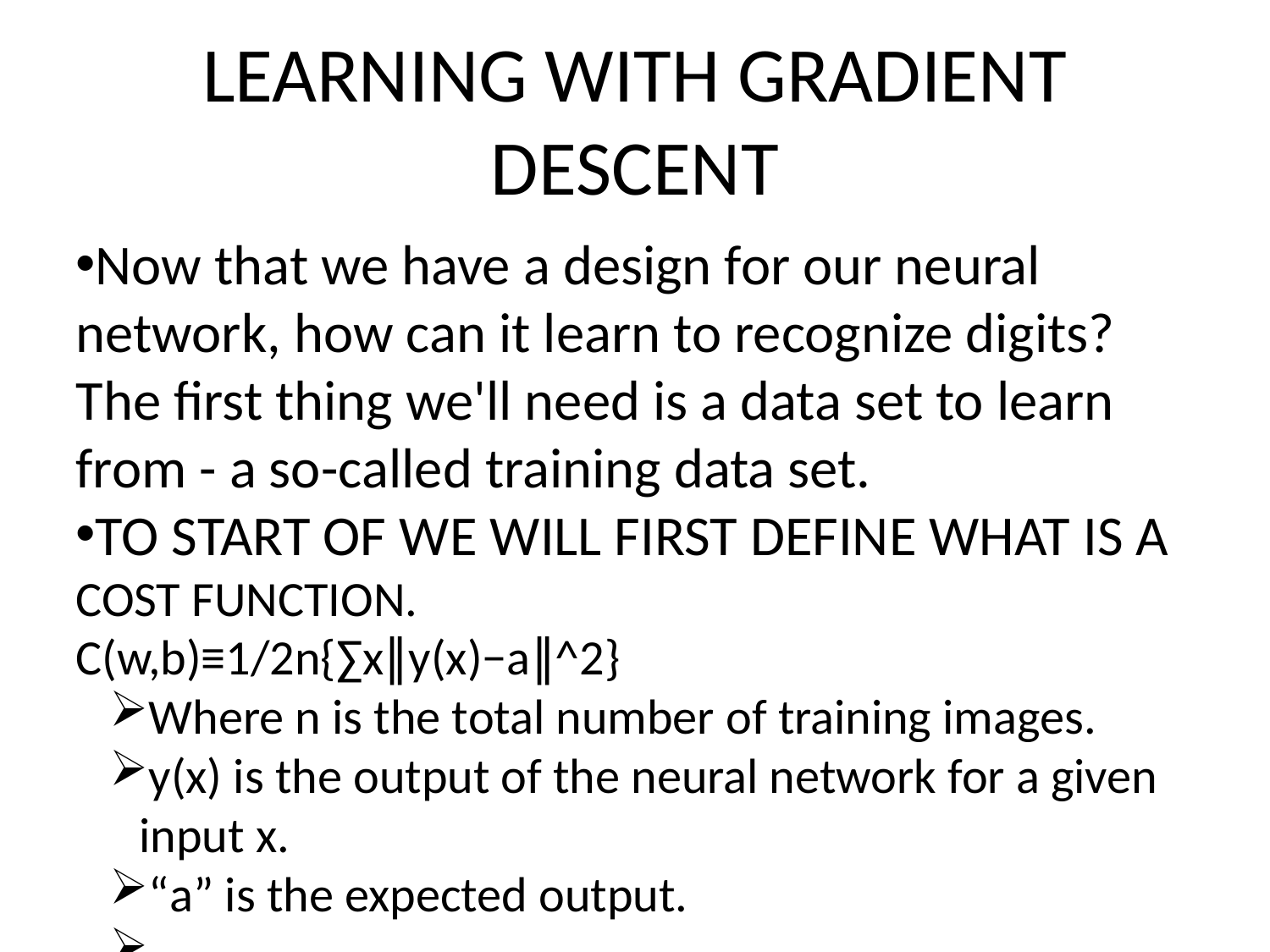

LEARNING WITH GRADIENT DESCENT
Now that we have a design for our neural network, how can it learn to recognize digits? The first thing we'll need is a data set to learn from - a so-called training data set.
TO START OF WE WILL FIRST DEFINE WHAT IS A
COST FUNCTION.
C(w,b)≡1/2n{∑x∥y(x)−a∥^2}
Where n is the total number of training images.
y(x) is the output of the neural network for a given input x.
“a” is the expected output.